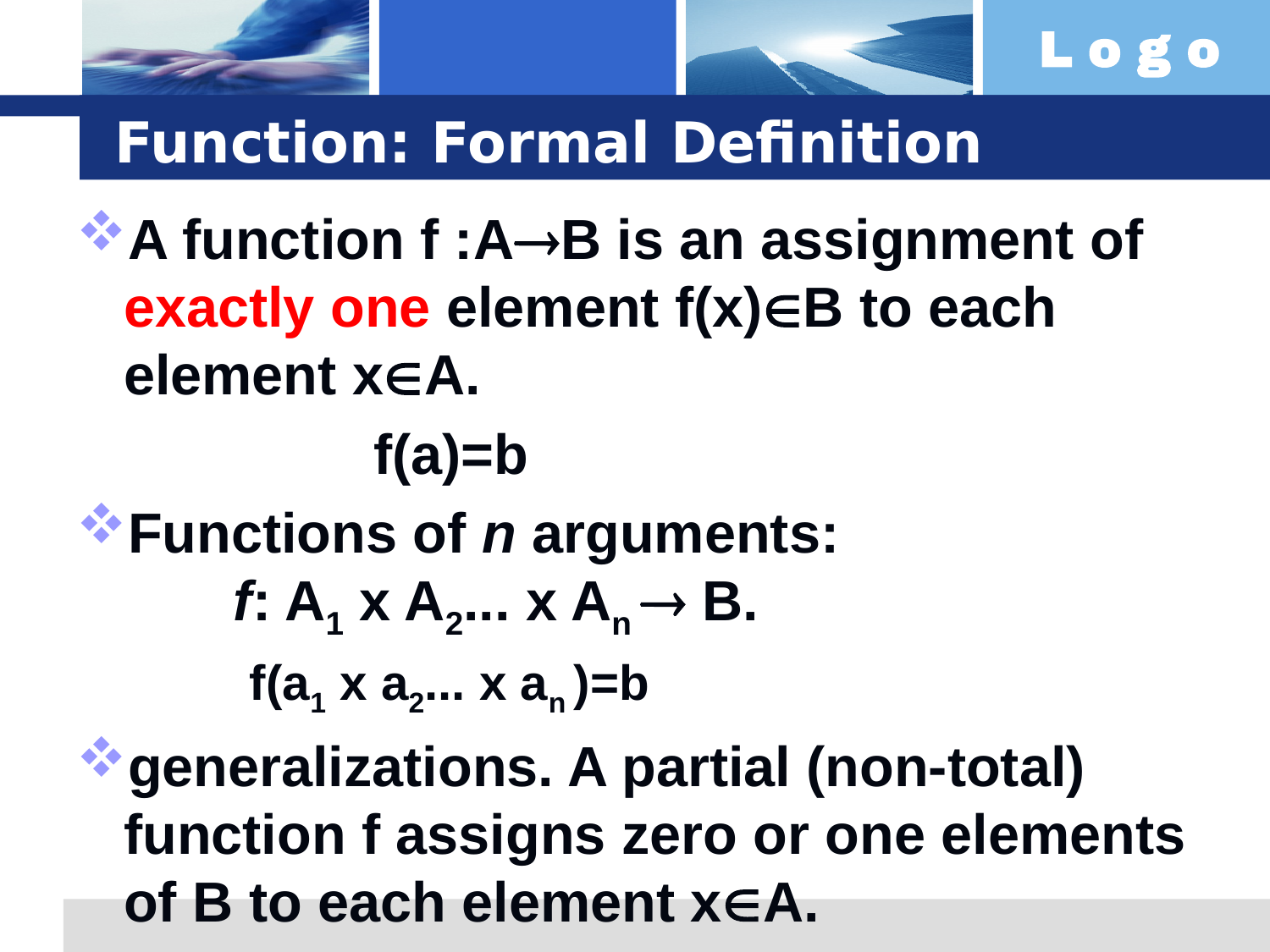

# Function: Formal Definition
A function f :A→B is an assignment of exactly one element f(x)∈B to each element x∈A.
                   f(a)=b
Functions of n arguments:
       f: A1 x A2... x An → B.
        f(a1 x a2... x an )=b
generalizations. A partial (non-total) function f assigns zero or one elements of B to each element x∈A.

6